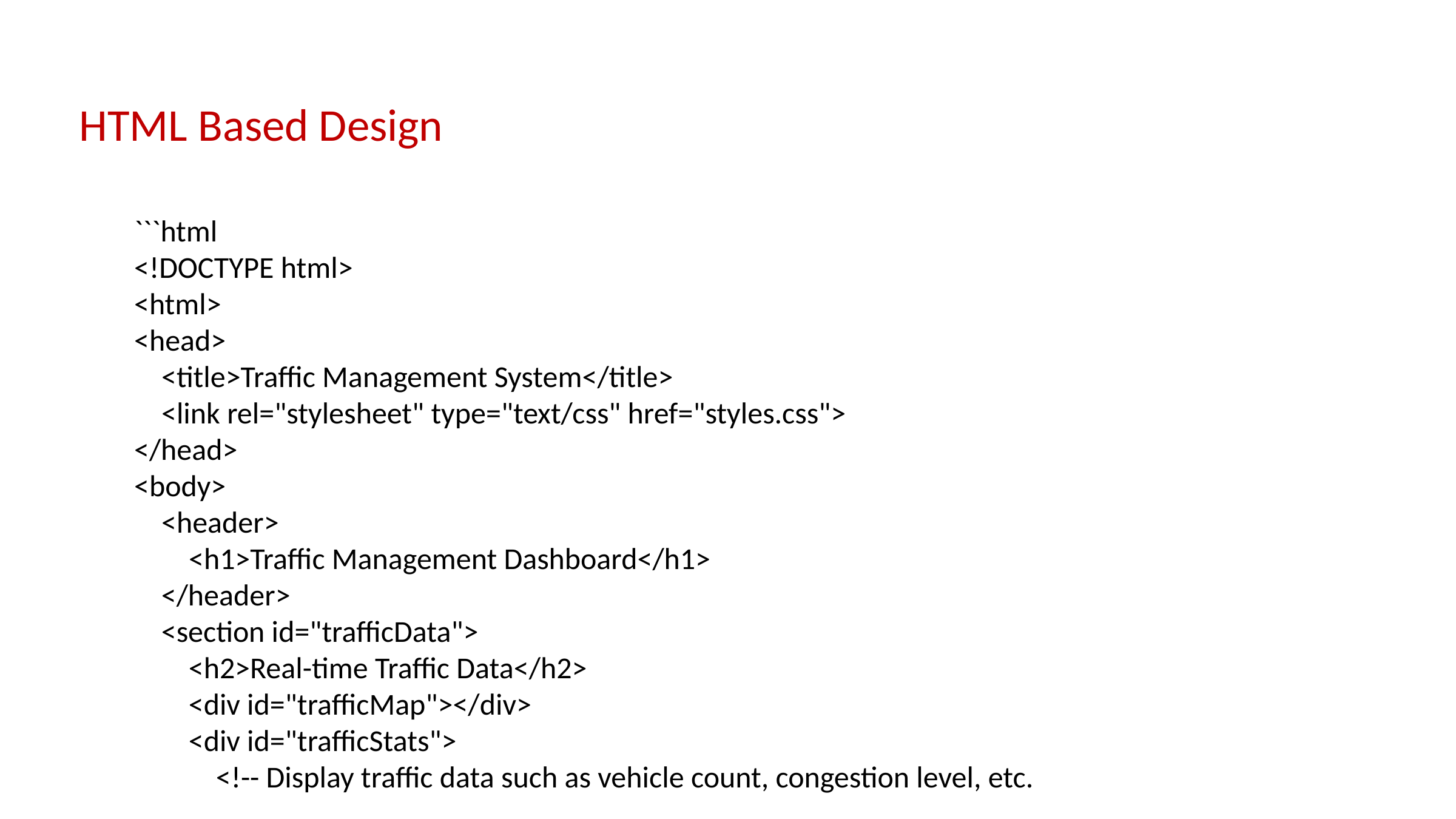

HTML Based Design
```html
<!DOCTYPE html>
<html>
<head>
    <title>Traffic Management System</title>
    <link rel="stylesheet" type="text/css" href="styles.css">
</head>
<body>
    <header>
        <h1>Traffic Management Dashboard</h1>
    </header>
    <section id="trafficData">
        <h2>Real-time Traffic Data</h2>
        <div id="trafficMap"></div>
        <div id="trafficStats">
            <!-- Display traffic data such as vehicle count, congestion level, etc.